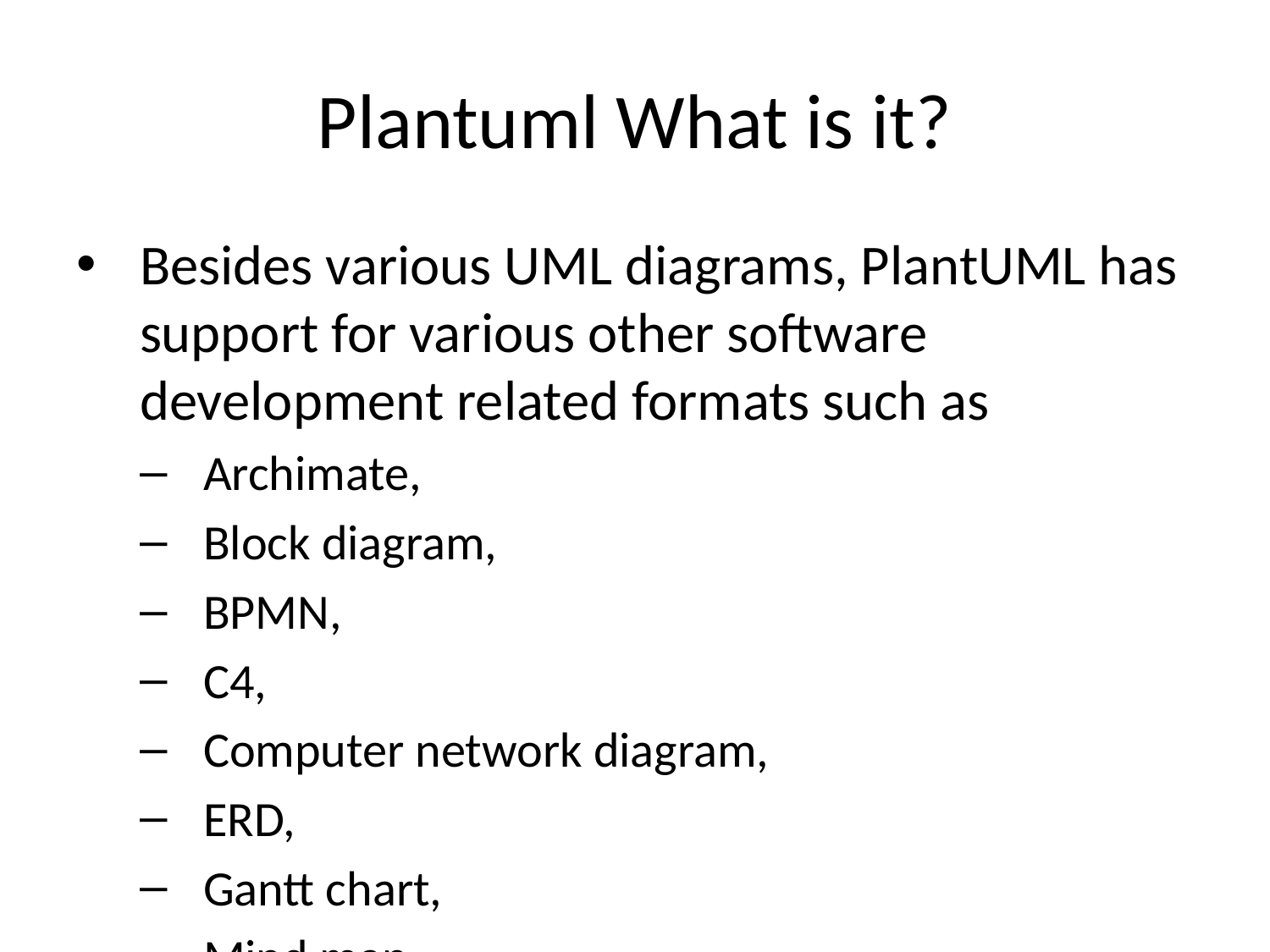

# Plantuml What is it?
Besides various UML diagrams, PlantUML has support for various other software development related formats such as
Archimate,
Block diagram,
BPMN,
C4,
Computer network diagram,
ERD,
Gantt chart,
Mind map,
and WBD,
as well as visualisation of JSON and YAML files.
Details in Next Slides…